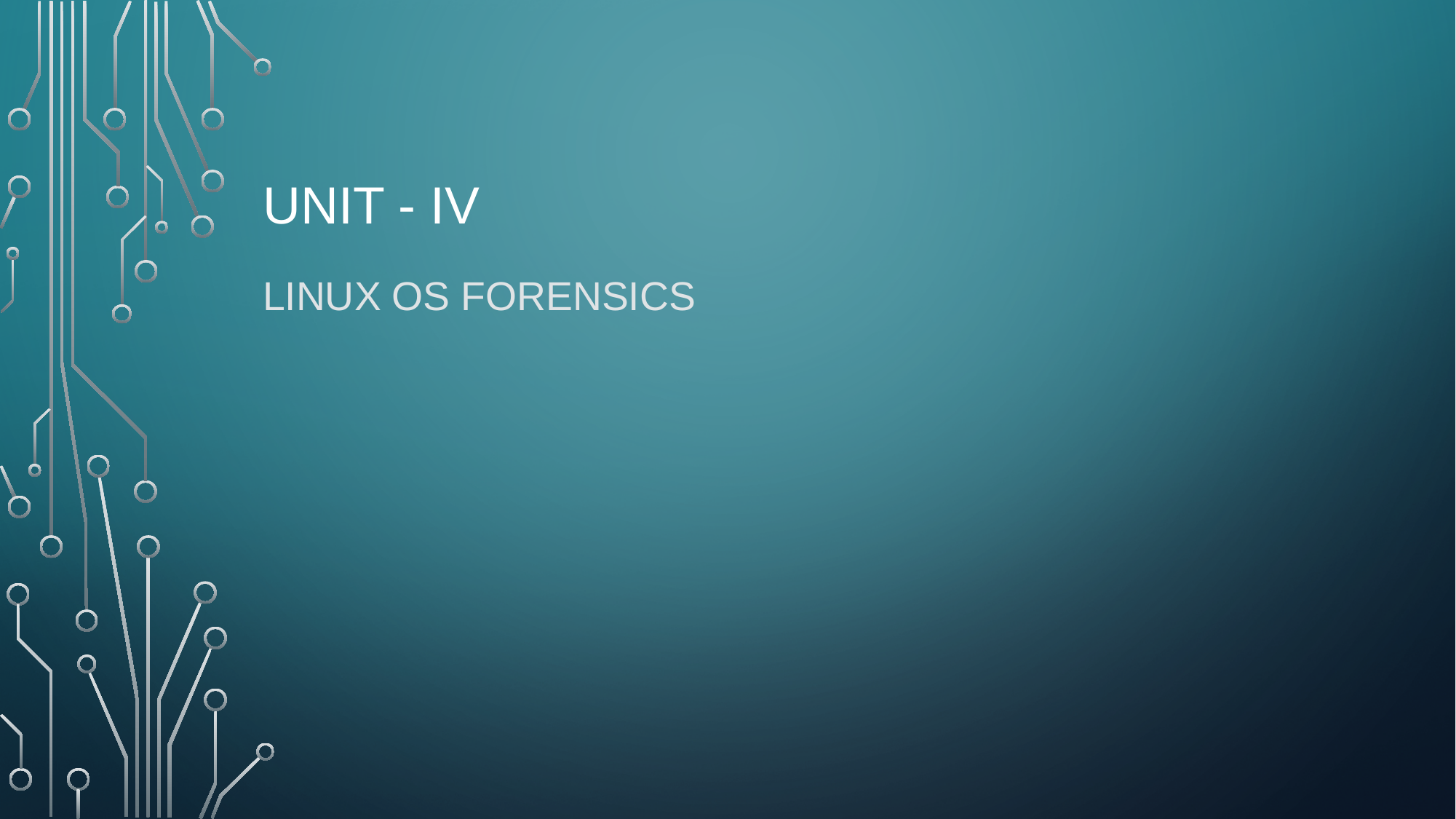

# UNIT - IV
Linux OS Forensics